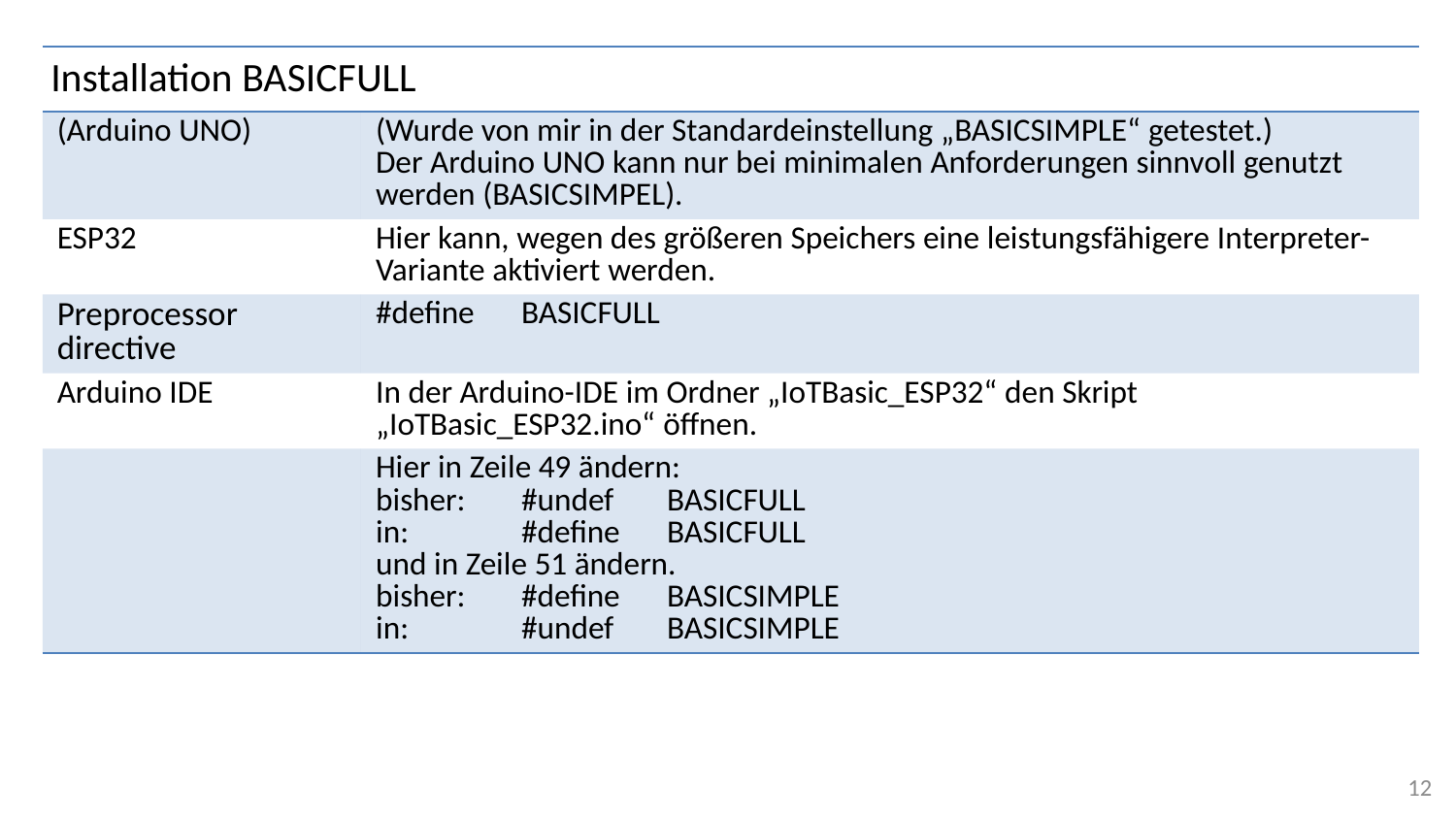

# Installation BASICFULL
|  |  |
| --- | --- |
| (Arduino UNO) | (Wurde von mir in der Standardeinstellung „BASICSIMPLE“ getestet.) Der Arduino UNO kann nur bei minimalen Anforderungen sinnvoll genutzt werden (BASICSIMPEL). |
| ESP32 | Hier kann, wegen des größeren Speichers eine leistungsfähigere Interpreter-Variante aktiviert werden. |
| Preprocessor directive | #define BASICFULL |
| Arduino IDE | In der Arduino-IDE im Ordner „IoTBasic\_ESP32“ den Skript „IoTBasic\_ESP32.ino“ öffnen. |
|  | Hier in Zeile 49 ändern: bisher: #undef BASICFULL in: #define BASICFULL und in Zeile 51 ändern. bisher: #define BASICSIMPLE in: #undef BASICSIMPLE |
12